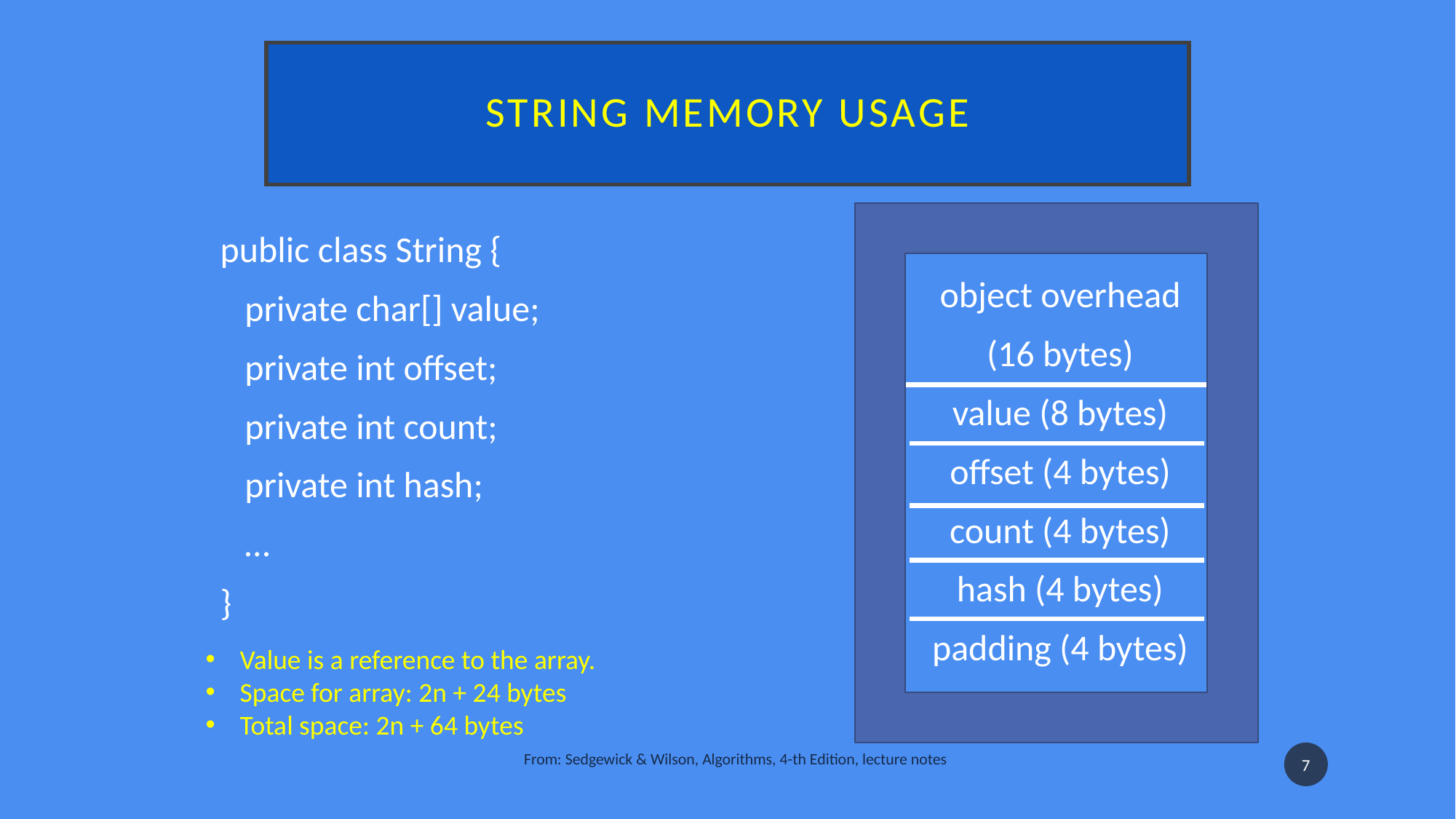

# String memory usage

public class String {
   private char[] value;
   private int offset;
   private int count;
   private int hash;
   …
}
object overhead
(16 bytes)
value (8 bytes)
offset (4 bytes)
count (4 bytes)
hash (4 bytes)
padding (4 bytes)

Value is a reference to the array.
Space for array: 2n + 24 bytes
Total space: 2n + 64 bytes
From: Sedgewick & Wilson, Algorithms, 4-th Edition, lecture notes
7